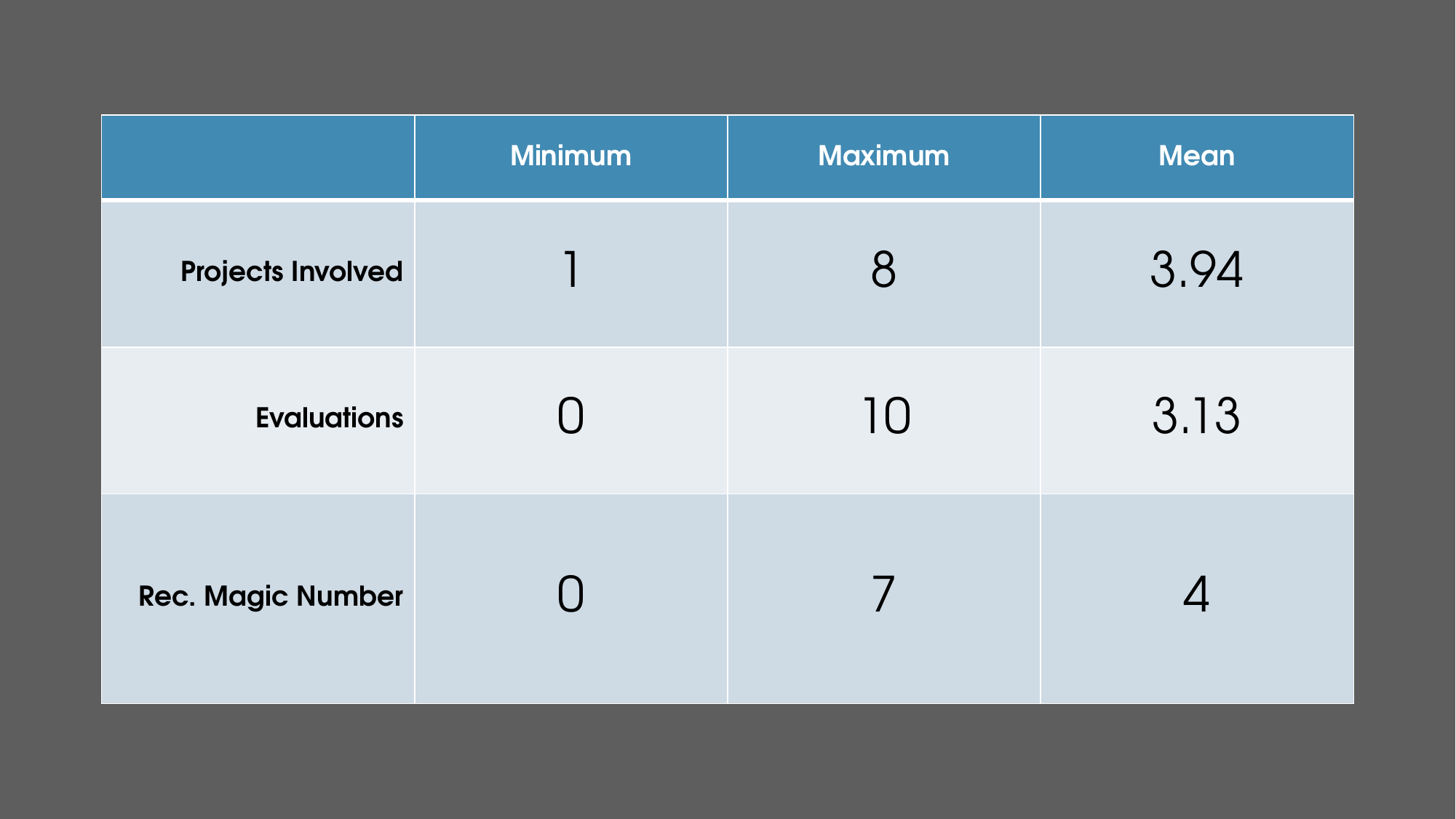

|  | Minimum | Maximum | Mean |
| --- | --- | --- | --- |
| Projects Involved | 1 | 8 | 3.94 |
| Evaluations | 0 | 10 | 3.13 |
| Rec. Magic Number | 0 | 7 | 4 |